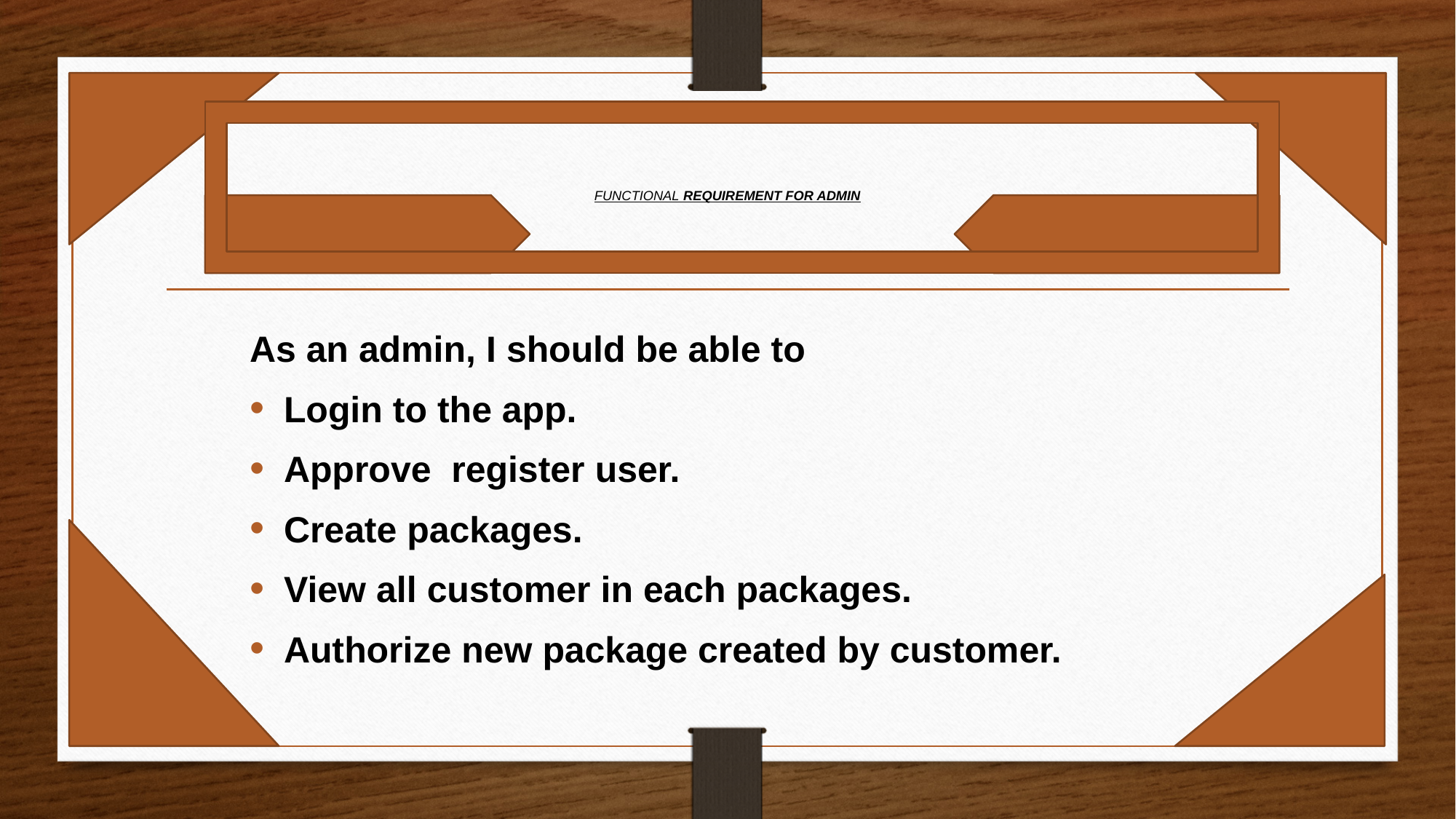

# FUNCTIONAL REQUIREMENT FOR ADMIN

As an admin, I should be able to
Login to the app.
Approve  register user.
Create packages.
View all customer in each packages.
Authorize new package created by customer.